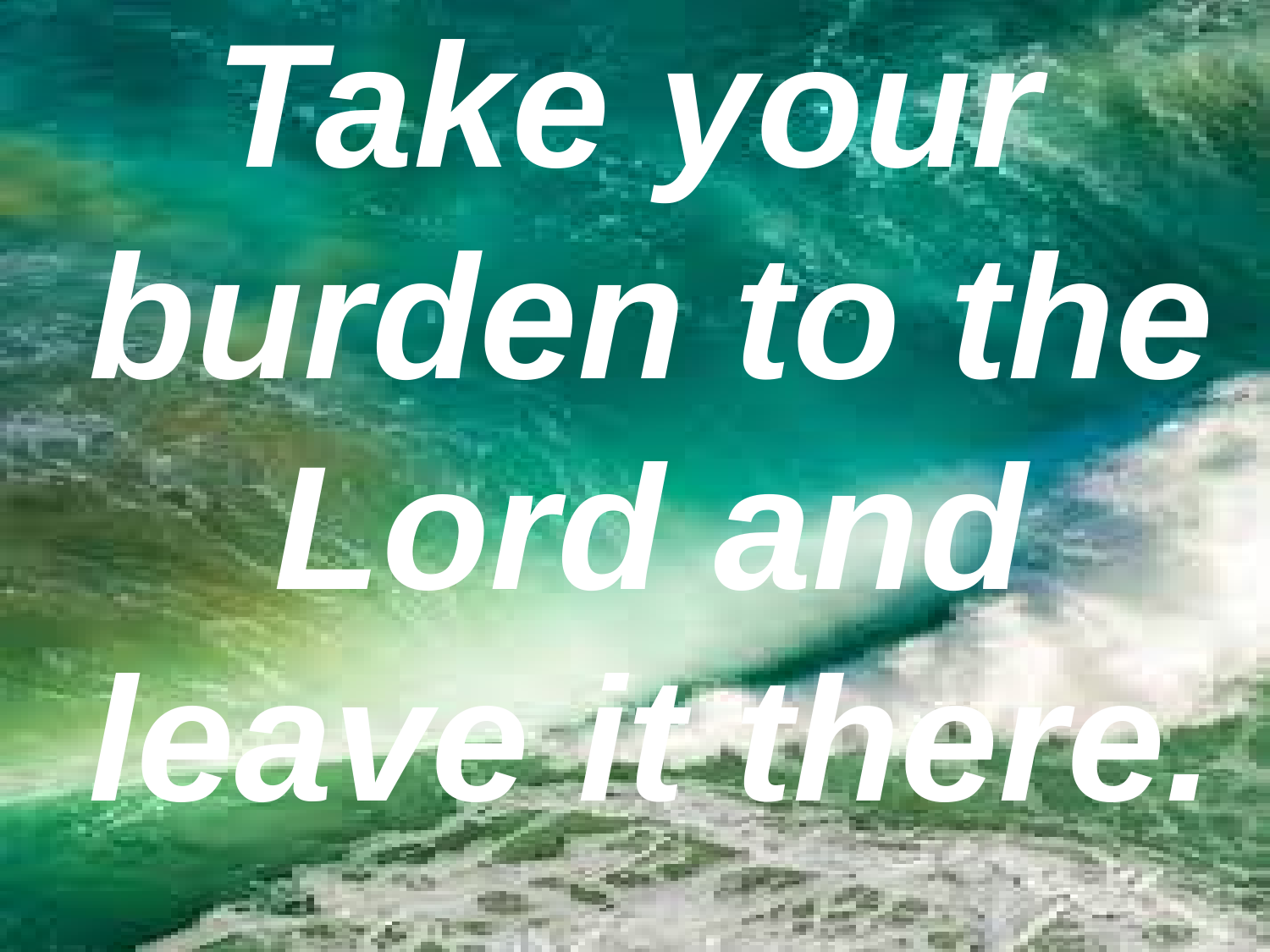

Take your burden to the Lord and leave it there.